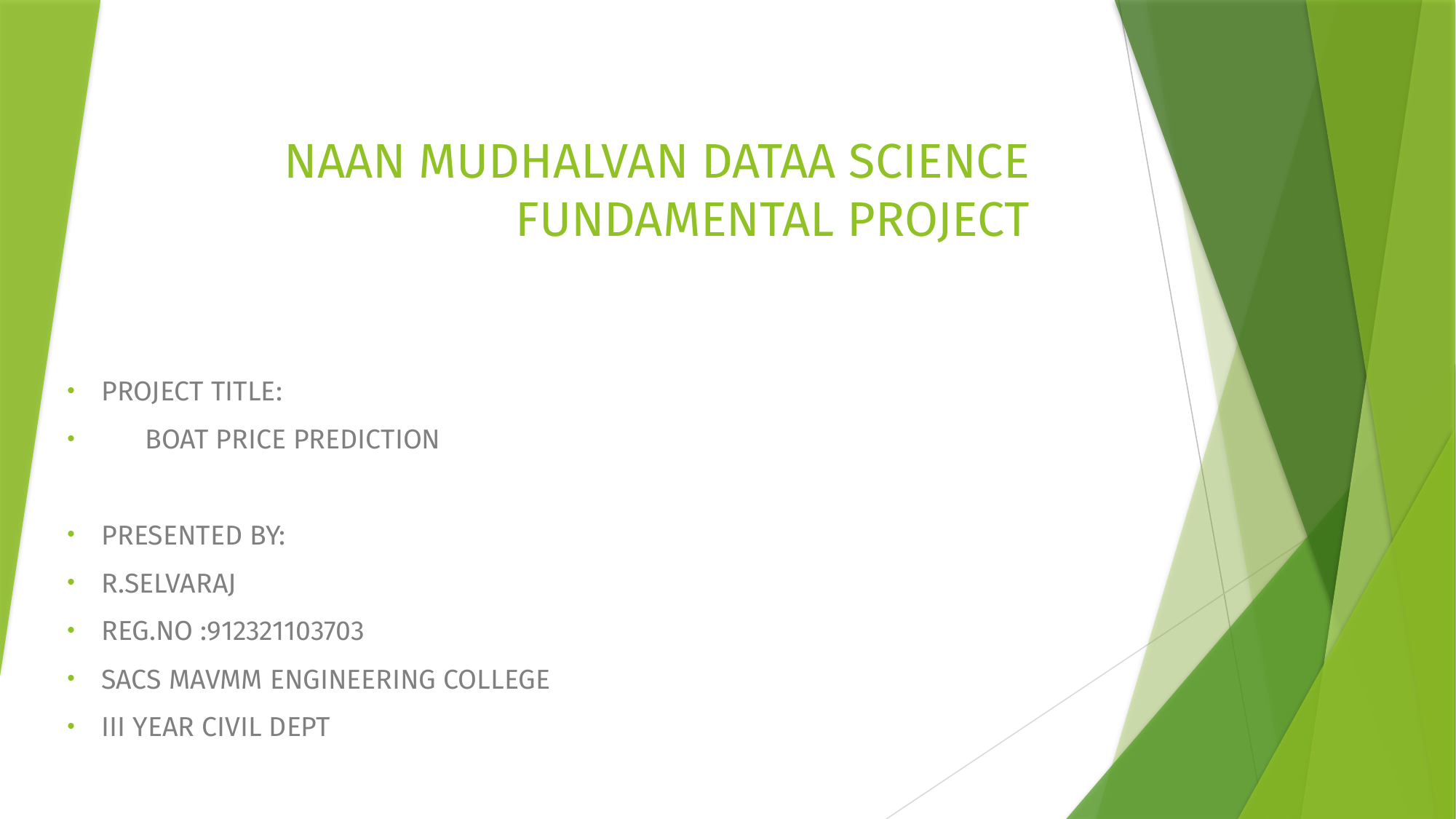

# NAAN MUDHALVAN DATAA SCIENCE FUNDAMENTAL PROJECT
PROJECT TITLE:
      BOAT PRICE PREDICTION

PRESENTED BY:
R.SELVARAJ
REG.NO :912321103703
SACS MAVMM ENGINEERING COLLEGE
III YEAR CIVIL DEPT